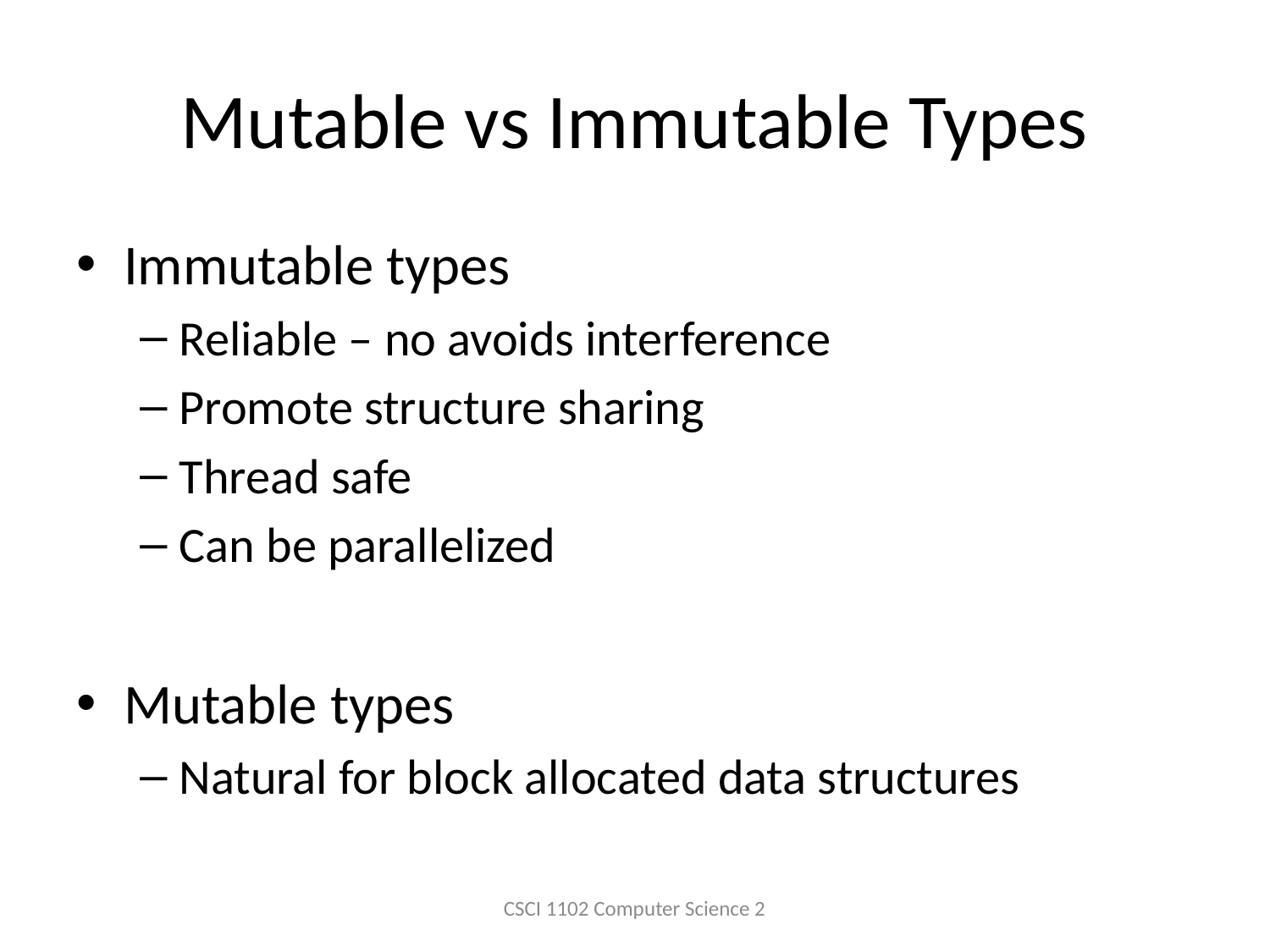

# Mutable vs Immutable Types
Immutable types
Reliable – no avoids interference
Promote structure sharing
Thread safe
Can be parallelized

Mutable types
Natural for block allocated data structures

CSCI 1102 Computer Science 2